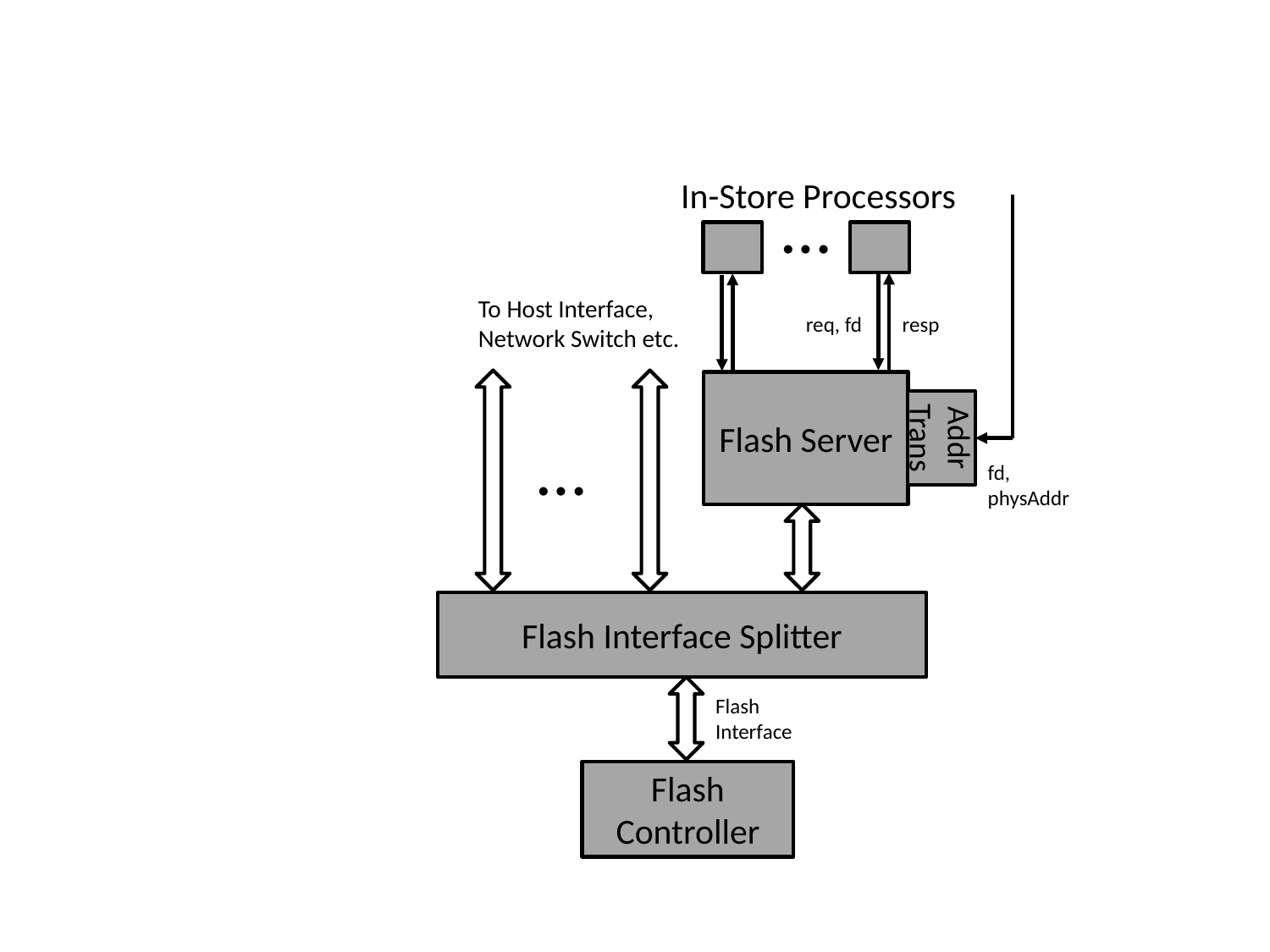

In-Store Processors
…

To Host Interface, Network Switch etc.
req, fd
resp

Flash Server
Addr Trans
…
fd, physAddr

Flash Interface Splitter

Flash Interface
Flash Controller